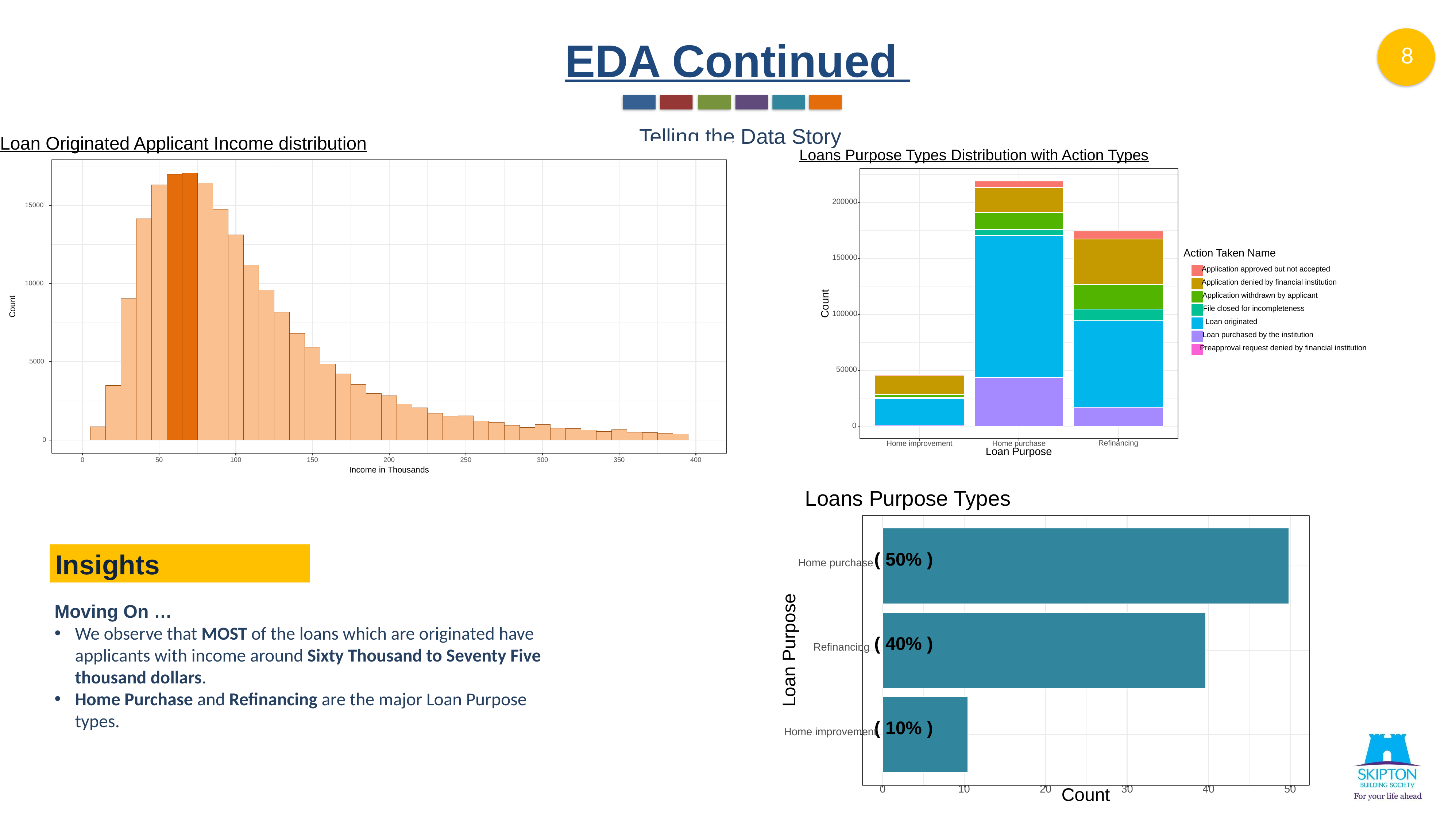

EDA Continued
Telling the Data Story

Loan Originated Applicant Income distribution

15000

10000

Count

5000

0

0
50
100
150
200
250
300
350
400
Income in Thousands

Loans Purpose Types Distribution with Action Types

200000

Action Taken Name
150000

Application approved but not accepted

Application denied by financial institution

Application withdrawn by applicant
Count

File closed for incompleteness

100000

Loan originated

Loan purchased by the institution

Preapproval request denied by financial institution
50000

0

Refinancing
Home improvement
Home purchase
Loan Purpose

Loans Purpose Types

( 50% )
Home purchase

( 40% )
Refinancing
Loan Purpose

( 10% )
Home improvement

0
10
20
30
40
50
Count
Insights
Moving On …
We observe that MOST of the loans which are originated have applicants with income around Sixty Thousand to Seventy Five thousand dollars.
Home Purchase and Refinancing are the major Loan Purpose types.